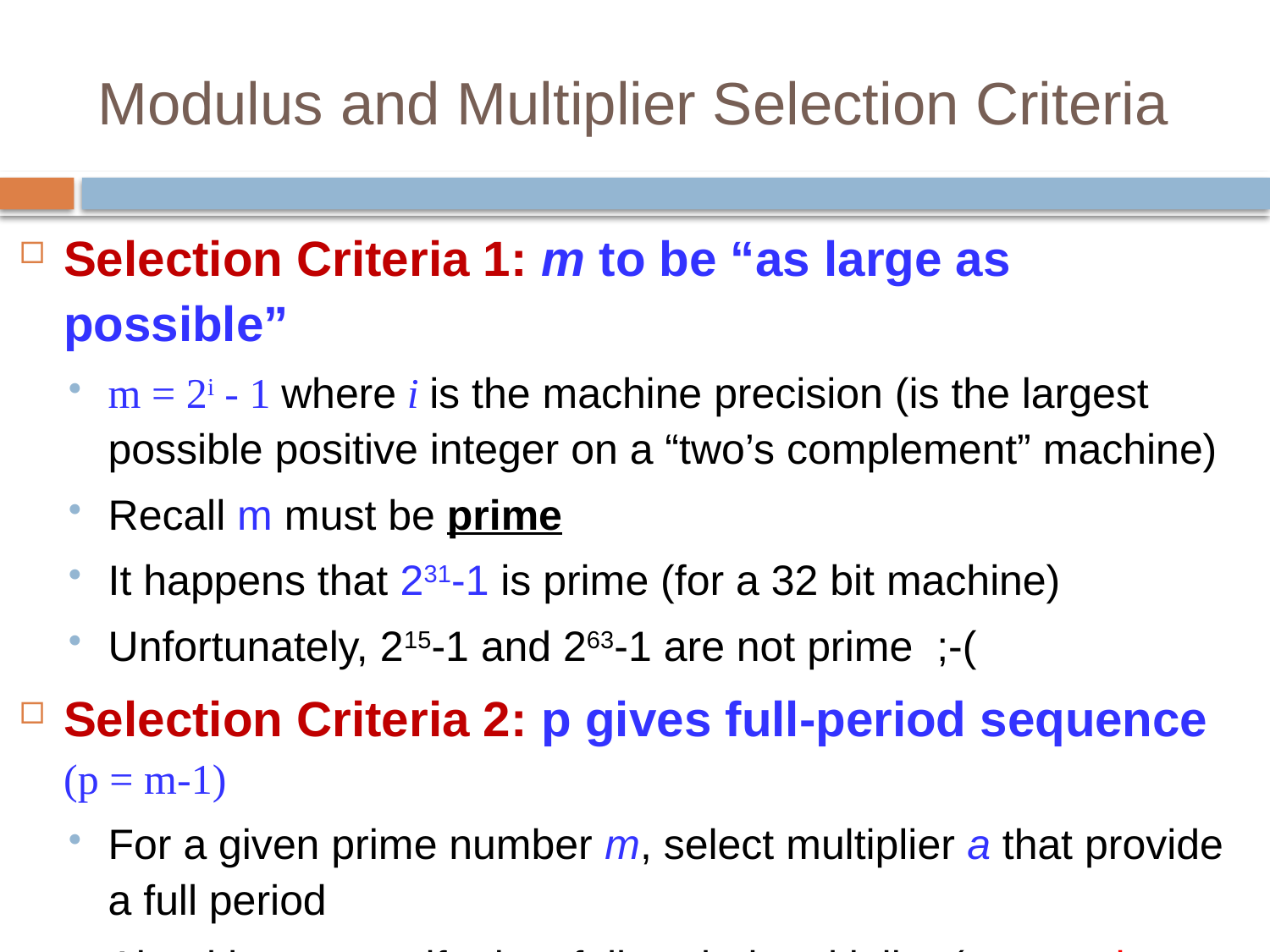

# Modulus and Multiplier Selection Criteria
Selection Criteria 1: m to be “as large as possible”
m = 2i - 1 where i is the machine precision (is the largest possible positive integer on a “two’s complement” machine)
Recall m must be prime
It happens that 231-1 is prime (for a 32 bit machine)
Unfortunately, 215-1 and 263-1 are not prime  ;-(
Selection Criteria 2: p gives full-period sequence (p = m-1)
For a given prime number m, select multiplier a that provide a full period
Algorithm to test if a is a full-period multiplier (m must be prime):